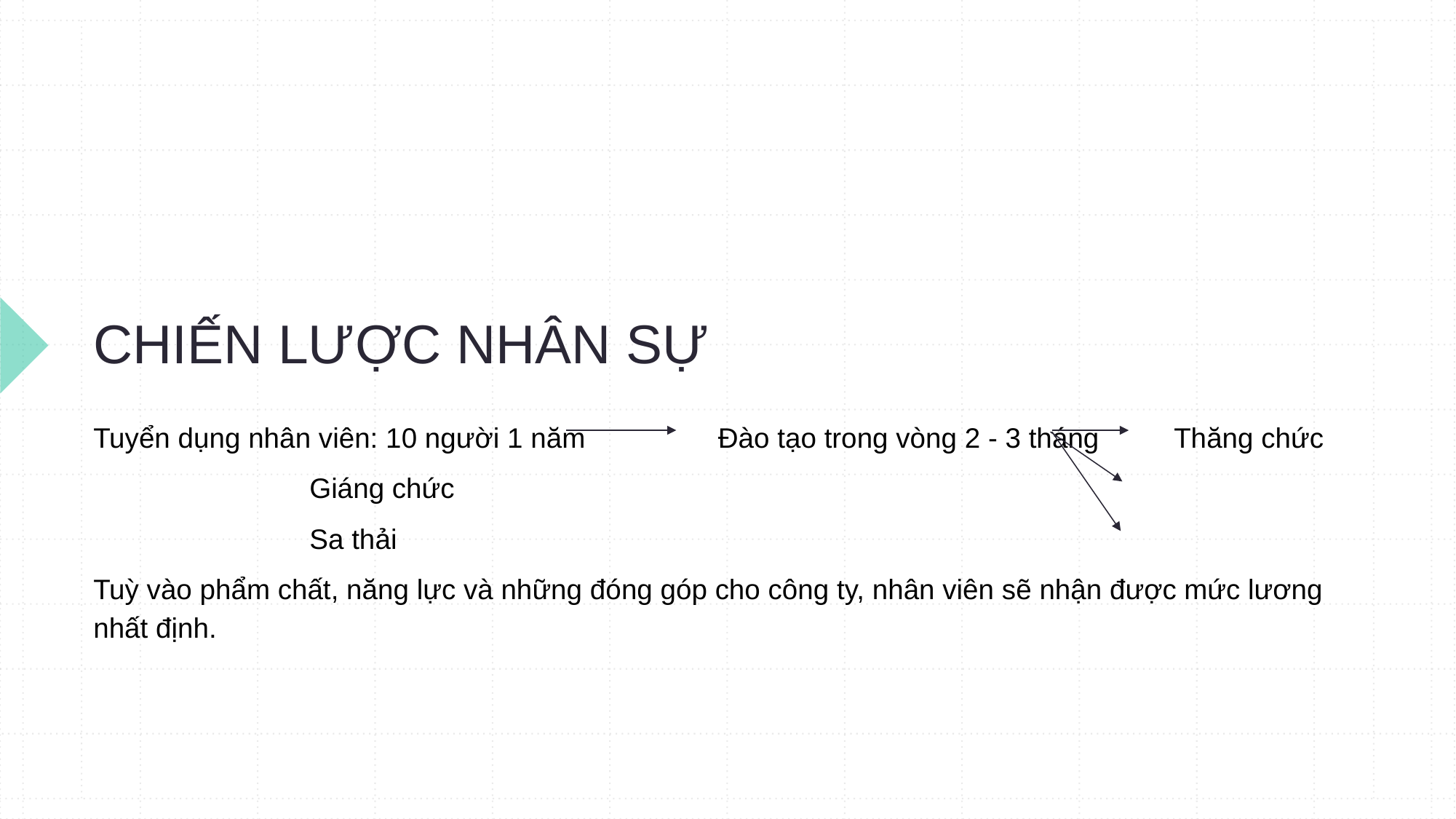

# CHIẾN LƯỢC NHÂN SỰ
Tuyển dụng nhân viên: 10 người 1 năm                 Đào tạo trong vòng 2 - 3 tháng       	Thăng chức
                        																Giáng chức
                        																Sa thải
Tuỳ vào phẩm chất, năng lực và những đóng góp cho công ty, nhân viên sẽ nhận được mức lương nhất định.